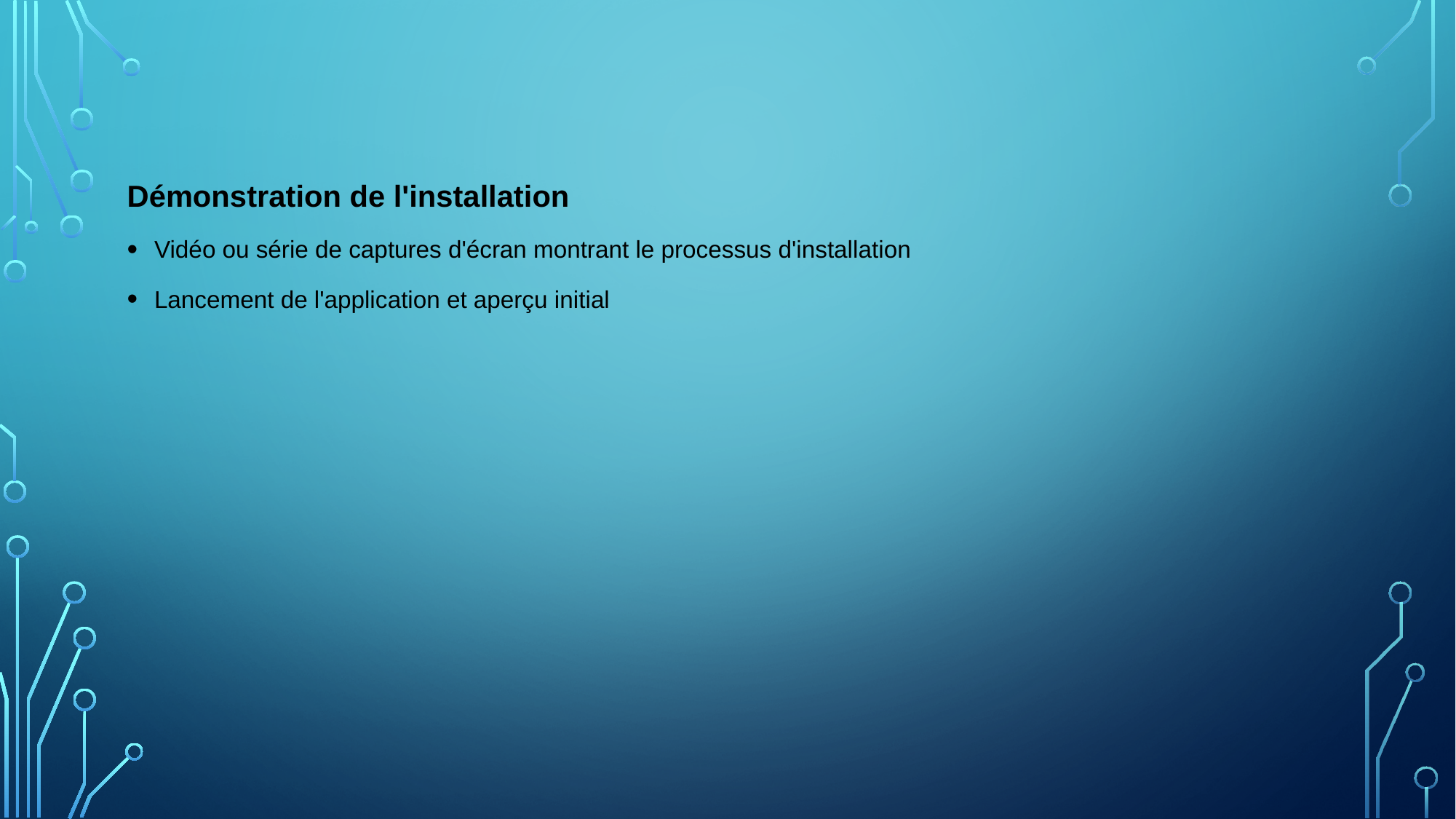

Démonstration de l'installation
Vidéo ou série de captures d'écran montrant le processus d'installation
Lancement de l'application et aperçu initial